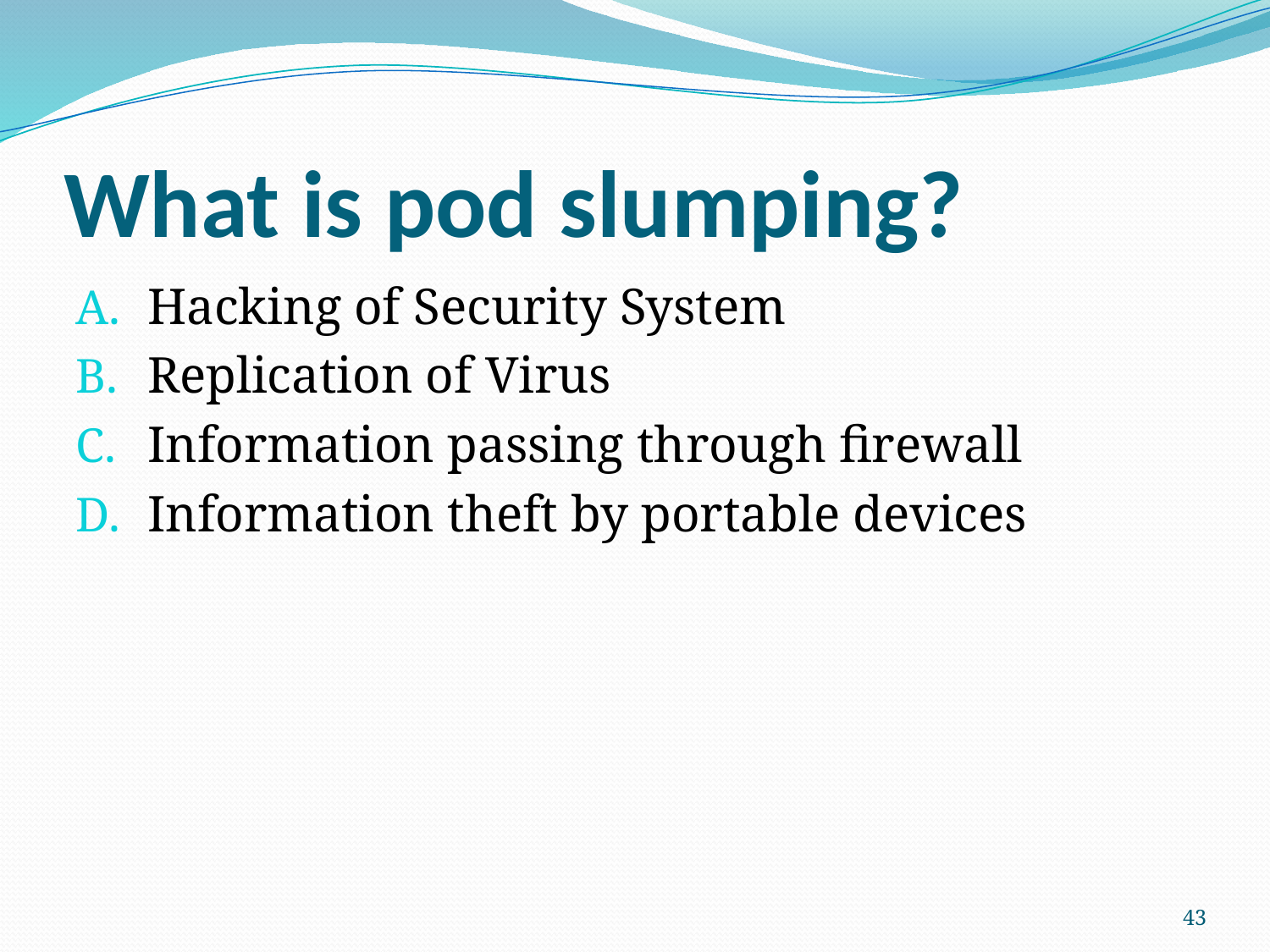

# What is pod slumping?
Hacking of Security System
Replication of Virus
Information passing through firewall
Information theft by portable devices
43